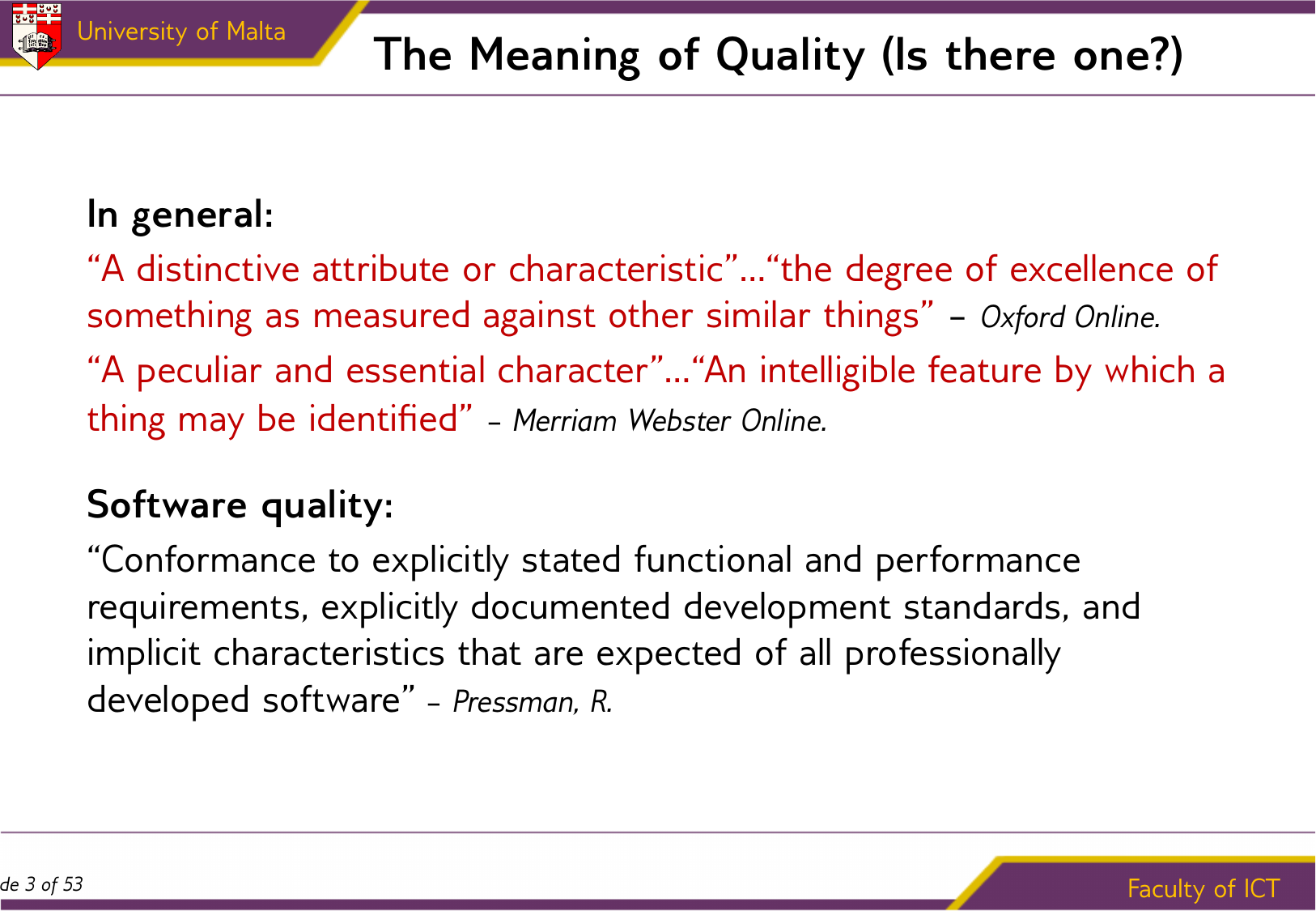

# The Meaning of Quality (Is there one?)
In general:
“A distinctive attribute or characteristic”…“the degree of excellence of something as measured against other similar things” – Oxford Online.
“A peculiar and essential character”…“An intelligible feature by which a thing may be identified” – Merriam Webster Online.

Software quality:
“Conformance to explicitly stated functional and performance requirements, explicitly documented development standards, and implicit characteristics that are expected of all professionally developed software” – Pressman, R.
Faculty of ICT